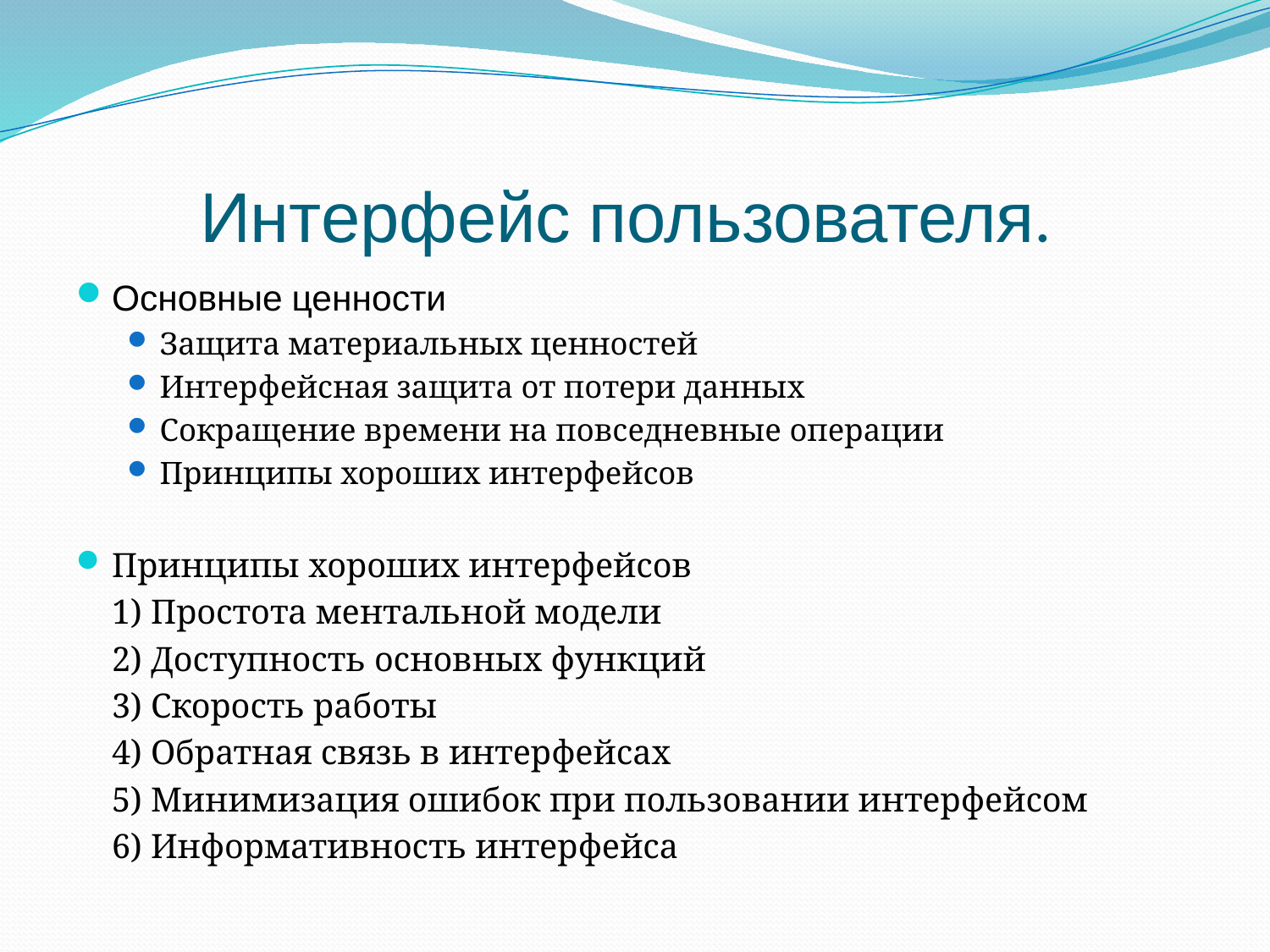

# Интерфейс пользователя.
Основные ценности
Защита материальных ценностей
Интерфейсная защита от потери данных
Сокращение времени на повседневные операции
Принципы хороших интерфейсов

Принципы хороших интерфейсов
		1) Простота ментальной модели
		2) Доступность основных функций
		3) Скорость работы
		4) Обратная связь в интерфейсах
		5) Минимизация ошибок при пользовании интерфейсом
		6) Информативность интерфейса